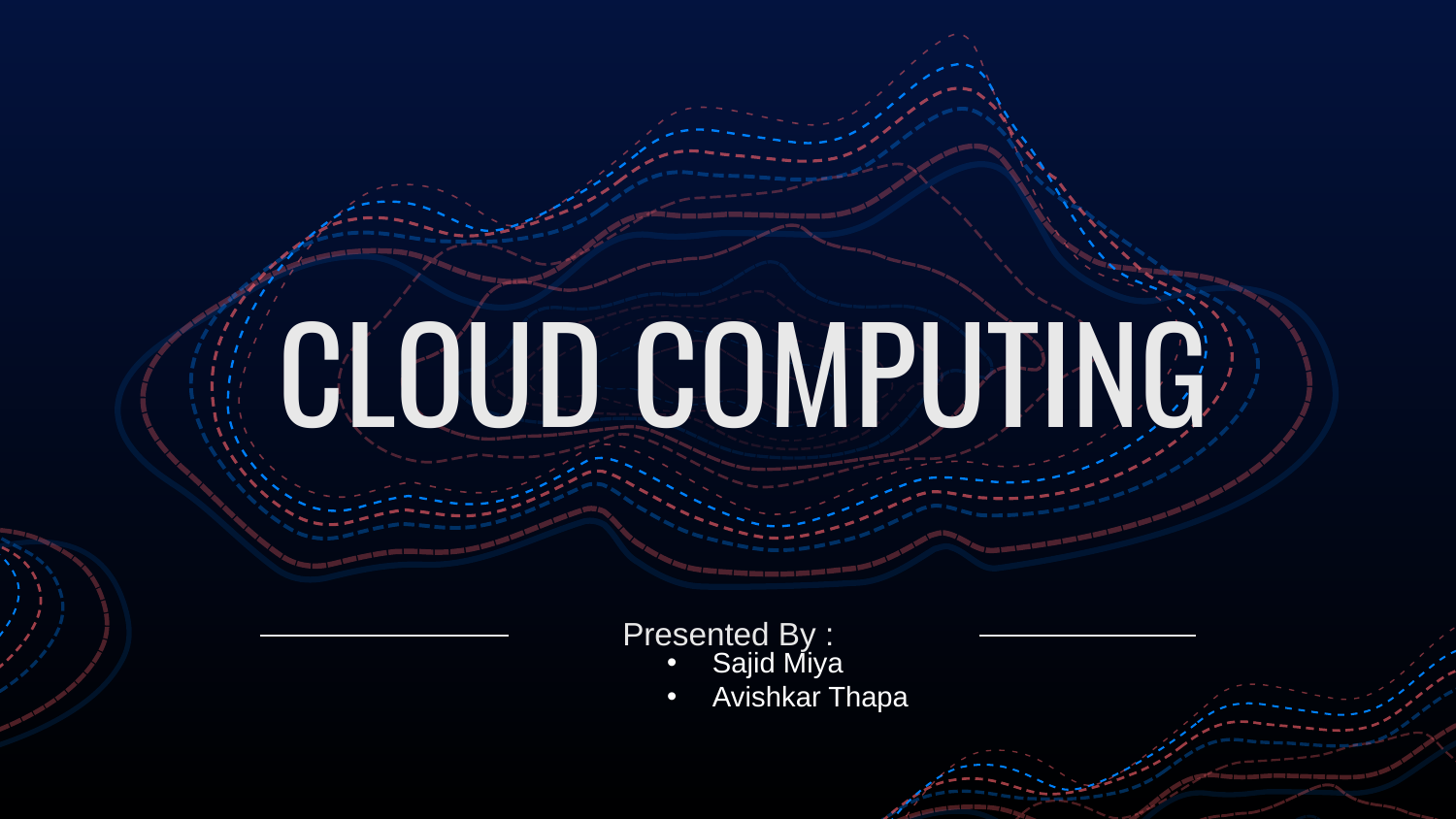

# CLOUD COMPUTING
Presented By :
Sajid Miya
Avishkar Thapa